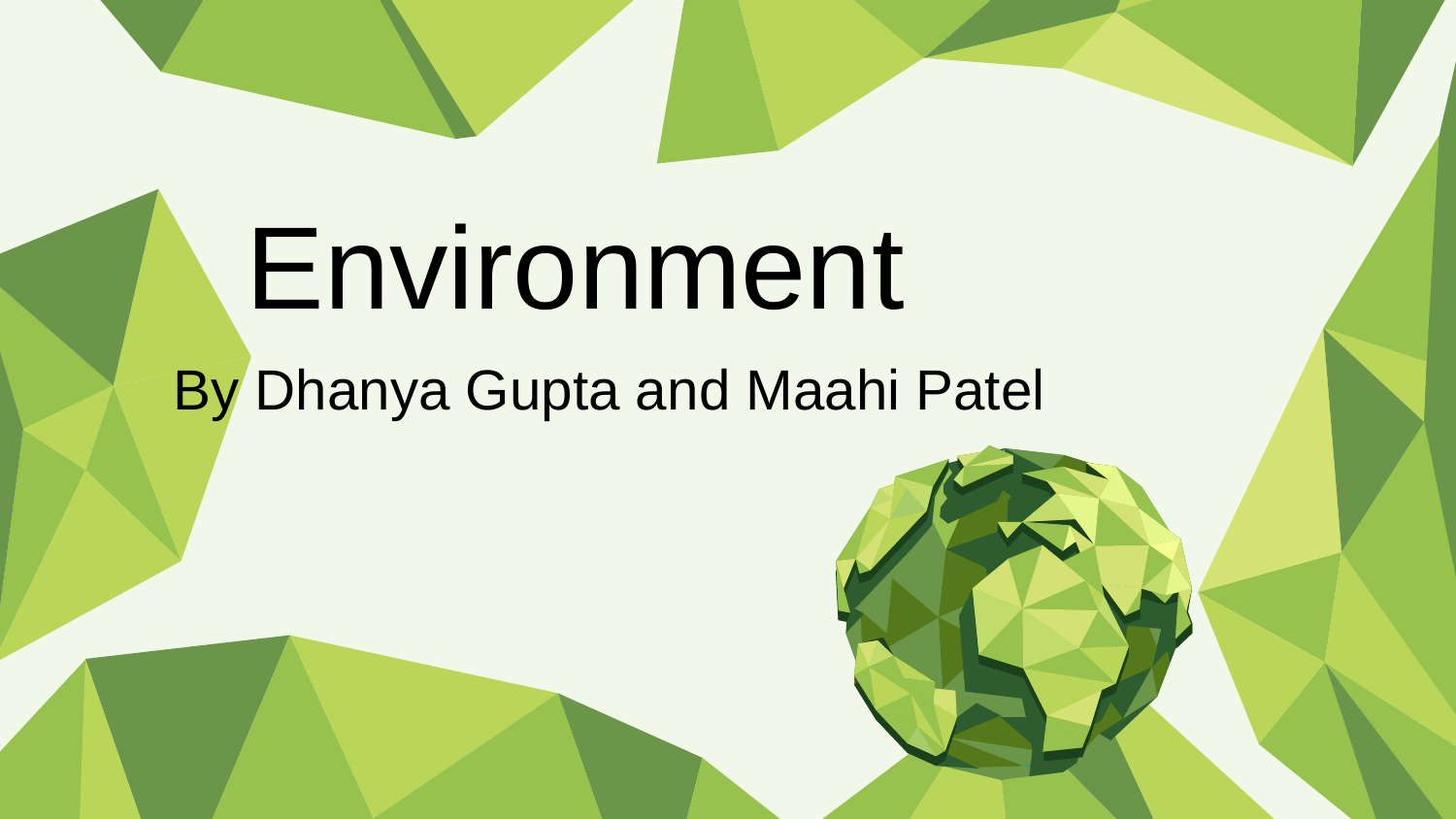

Environment
By Dhanya Gupta and Maahi Patel